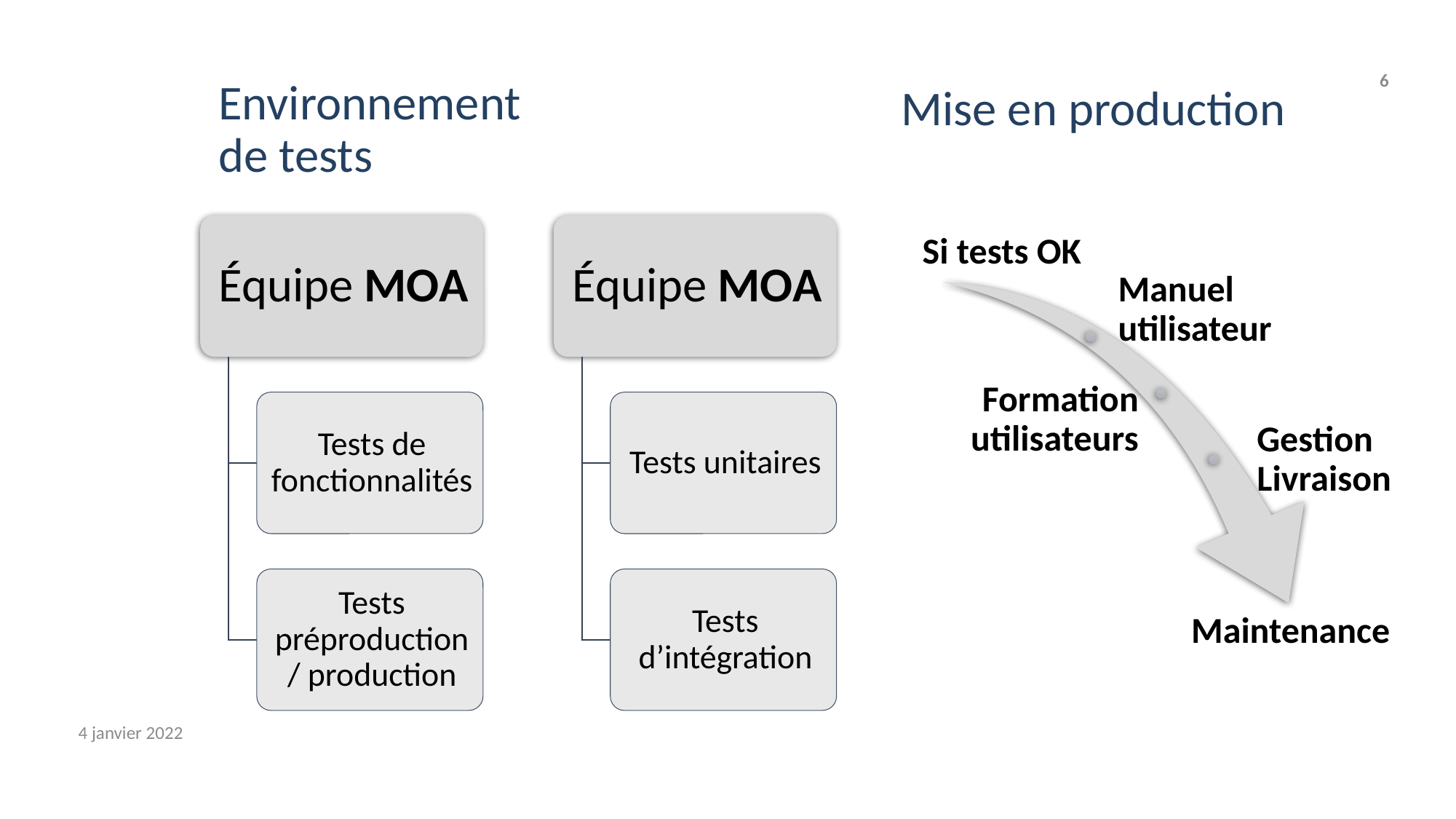

Mise en production
# Environnement de tests
6
Si tests OK
Manuel utilisateur
Formation utilisateurs
Gestion Livraison
Maintenance
Équipe MOA
Tests de fonctionnalités
Tests préproduction / production
Équipe MOA
Tests unitaires
Tests d’intégration
4 janvier 2022